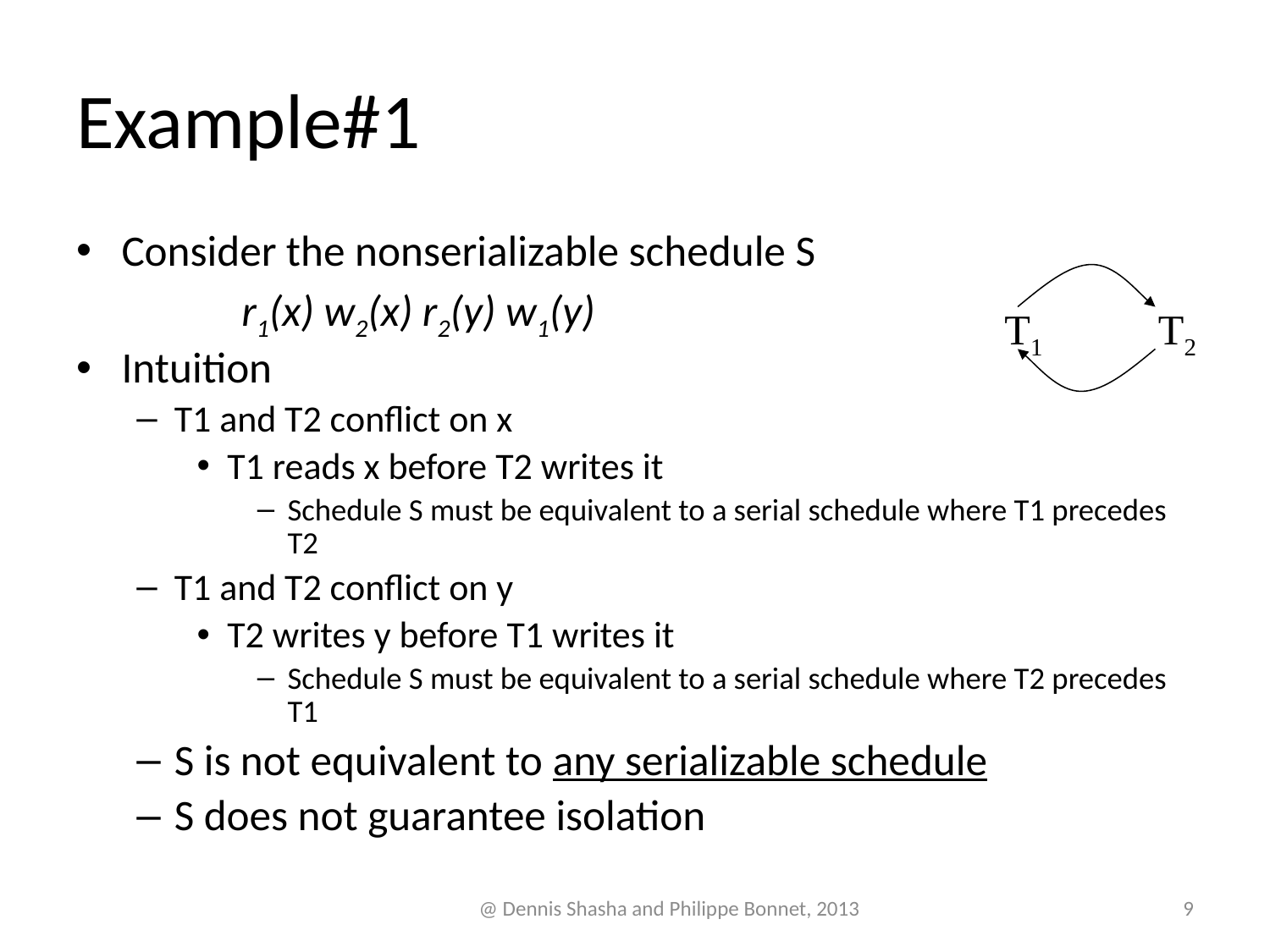

# Example#1
Consider the nonserializable schedule S
                 r1(x) w2(x) r2(y) w1(y)
Intuition
T1 and T2 conflict on x
T1 reads x before T2 writes it
Schedule S must be equivalent to a serial schedule where T1 precedes T2
T1 and T2 conflict on y
T2 writes y before T1 writes it
Schedule S must be equivalent to a serial schedule where T2 precedes T1
S is not equivalent to any serializable schedule
S does not guarantee isolation

T1           T2

@ Dennis Shasha and Philippe Bonnet, 2013
9